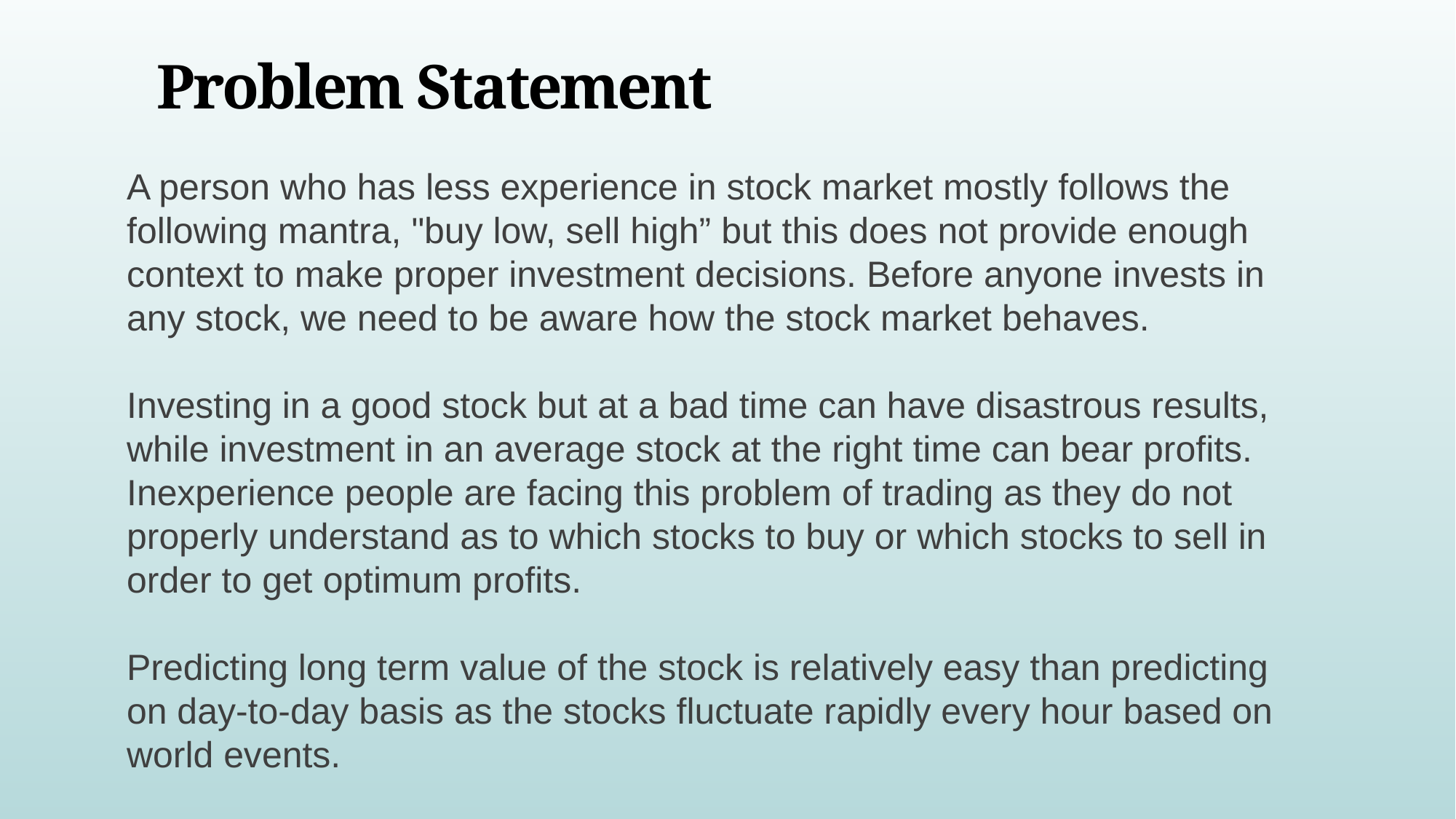

# Problem Statement
A person who has less experience in stock market mostly follows the following mantra, "buy low, sell high” but this does not provide enough context to make proper investment decisions. Before anyone invests in any stock, we need to be aware how the stock market behaves.

Investing in a good stock but at a bad time can have disastrous results, while investment in an average stock at the right time can bear profits. Inexperience people are facing this problem of trading as they do not properly understand as to which stocks to buy or which stocks to sell in order to get optimum profits.

Predicting long term value of the stock is relatively easy than predicting on day-to-day basis as the stocks fluctuate rapidly every hour based on world events.